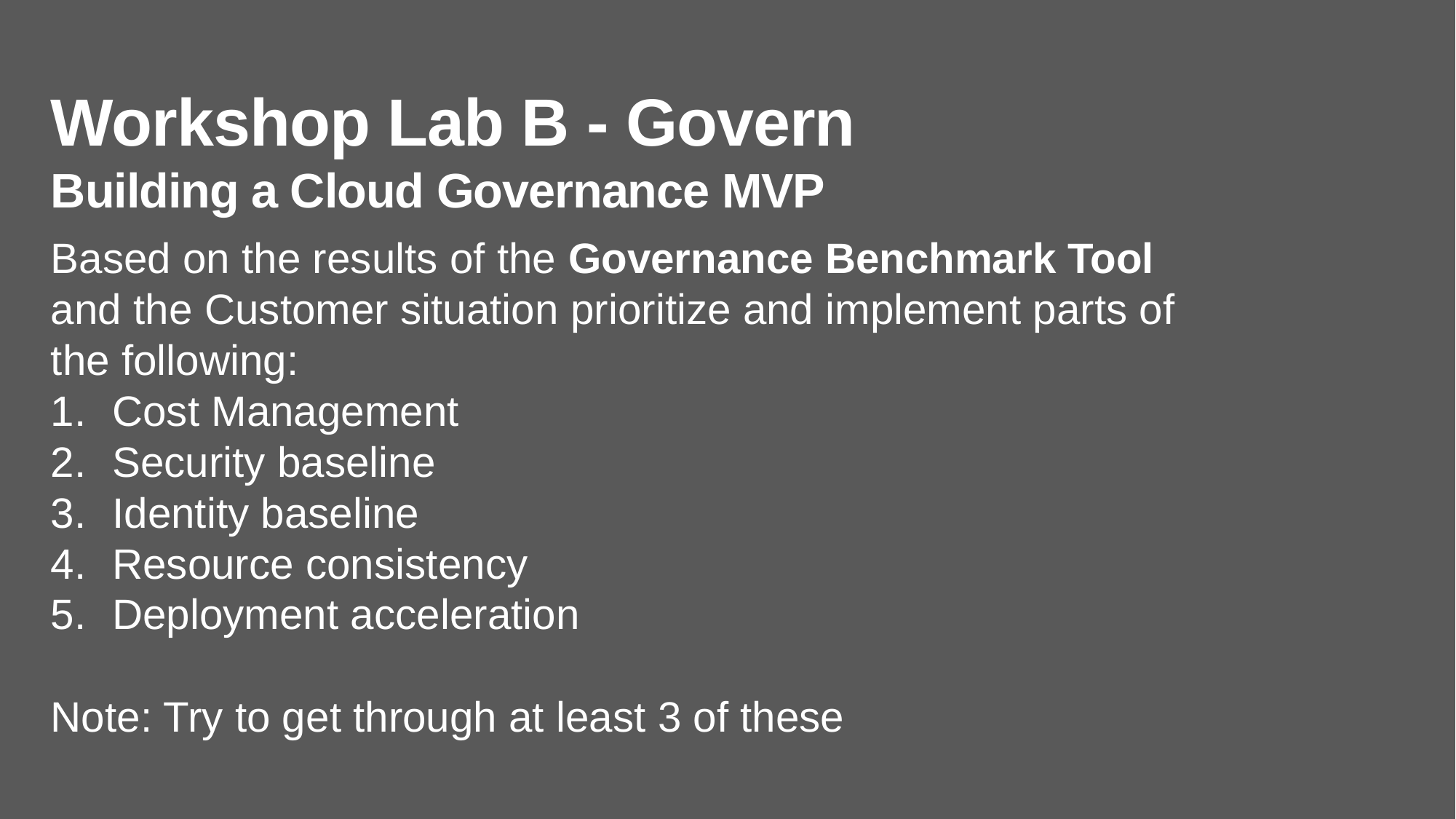

# Workshop Lab B - Govern Building a Cloud Governance MVP
Based on the results of the Governance Benchmark Tool and the Customer situation prioritize and implement parts of the following:
Cost Management
Security baseline
Identity baseline
Resource consistency
Deployment acceleration

Note: Try to get through at least 3 of these